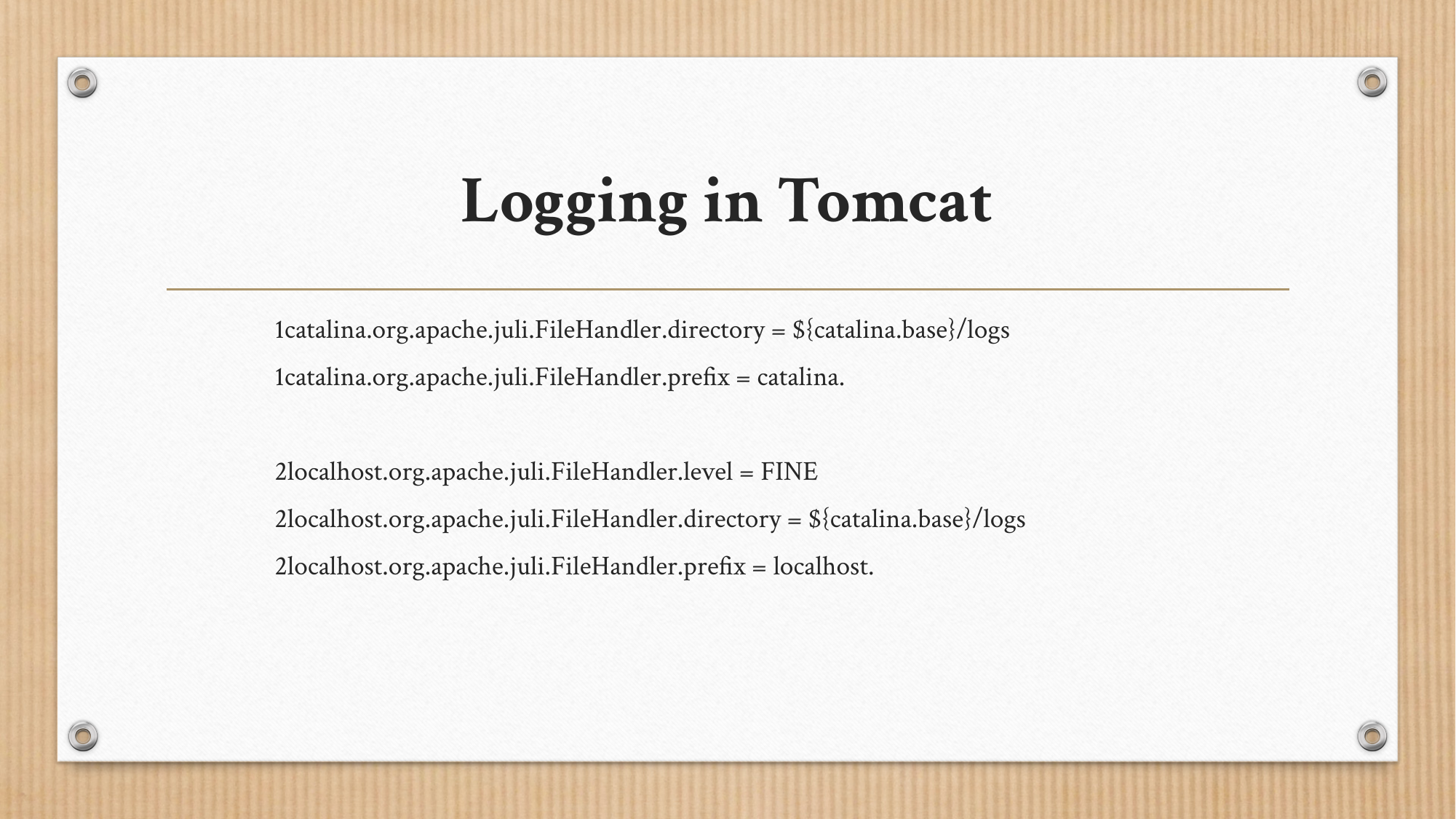

# Logging in Tomcat
1catalina.org.apache.juli.FileHandler.directory = ${catalina.base}/logs
1catalina.org.apache.juli.FileHandler.prefix = catalina.

2localhost.org.apache.juli.FileHandler.level = FINE
2localhost.org.apache.juli.FileHandler.directory = ${catalina.base}/logs
2localhost.org.apache.juli.FileHandler.prefix = localhost.